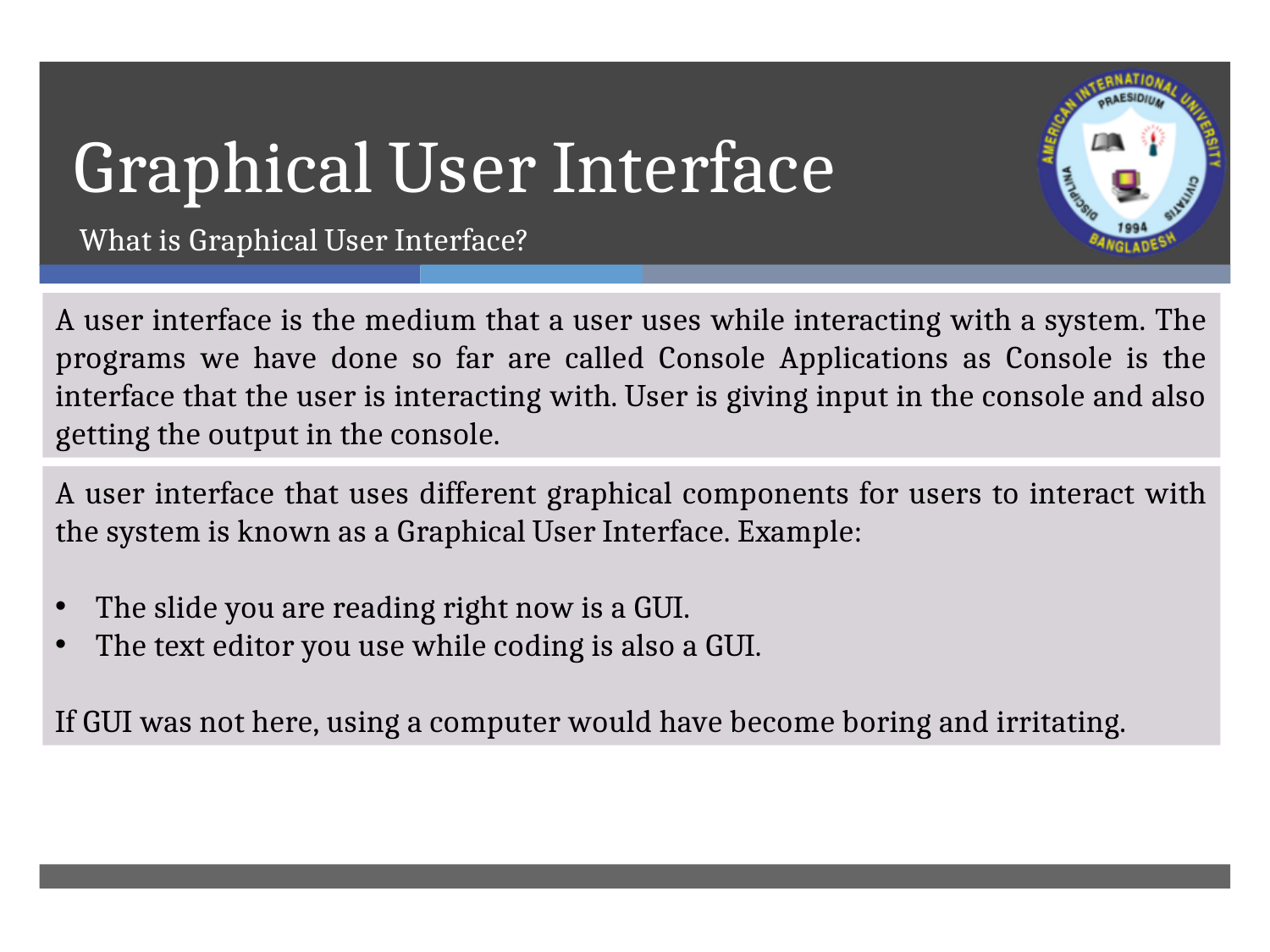

# Graphical User Interface
What is Graphical User Interface?
A user interface is the medium that a user uses while interacting with a system. The programs we have done so far are called Console Applications as Console is the interface that the user is interacting with. User is giving input in the console and also getting the output in the console.
A user interface that uses different graphical components for users to interact with the system is known as a Graphical User Interface. Example:

The slide you are reading right now is a GUI.
The text editor you use while coding is also a GUI.

If GUI was not here, using a computer would have become boring and irritating.